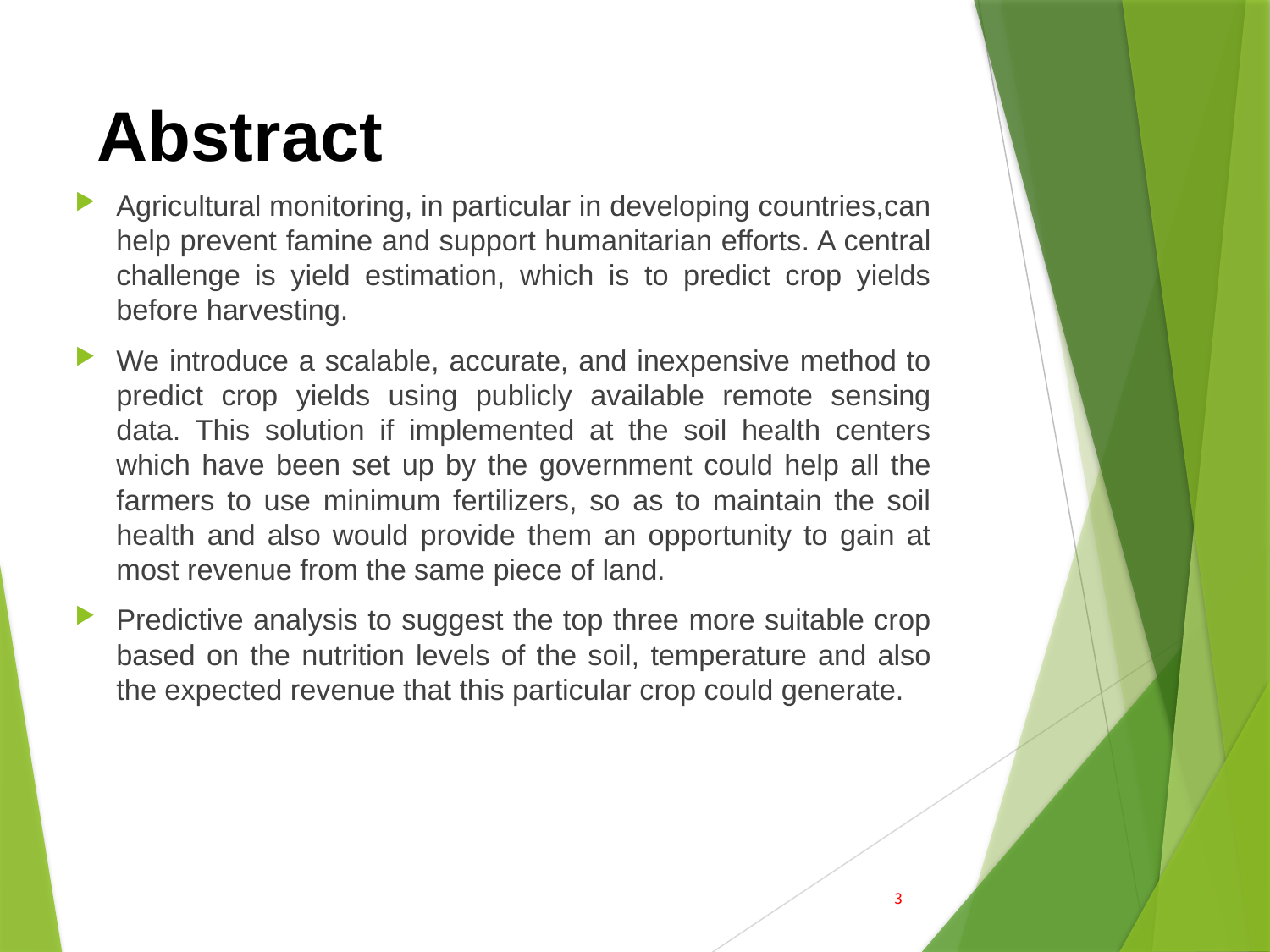

# Abstract
Agricultural monitoring, in particular in developing countries,can help prevent famine and support humanitarian efforts. A central challenge is yield estimation, which is to predict crop yields before harvesting.
We introduce a scalable, accurate, and inexpensive method to predict crop yields using publicly available remote sensing data. This solution if implemented at the soil health centers which have been set up by the government could help all the farmers to use minimum fertilizers, so as to maintain the soil health and also would provide them an opportunity to gain at most revenue from the same piece of land.
Predictive analysis to suggest the top three more suitable crop based on the nutrition levels of the soil, temperature and also the expected revenue that this particular crop could generate.

3